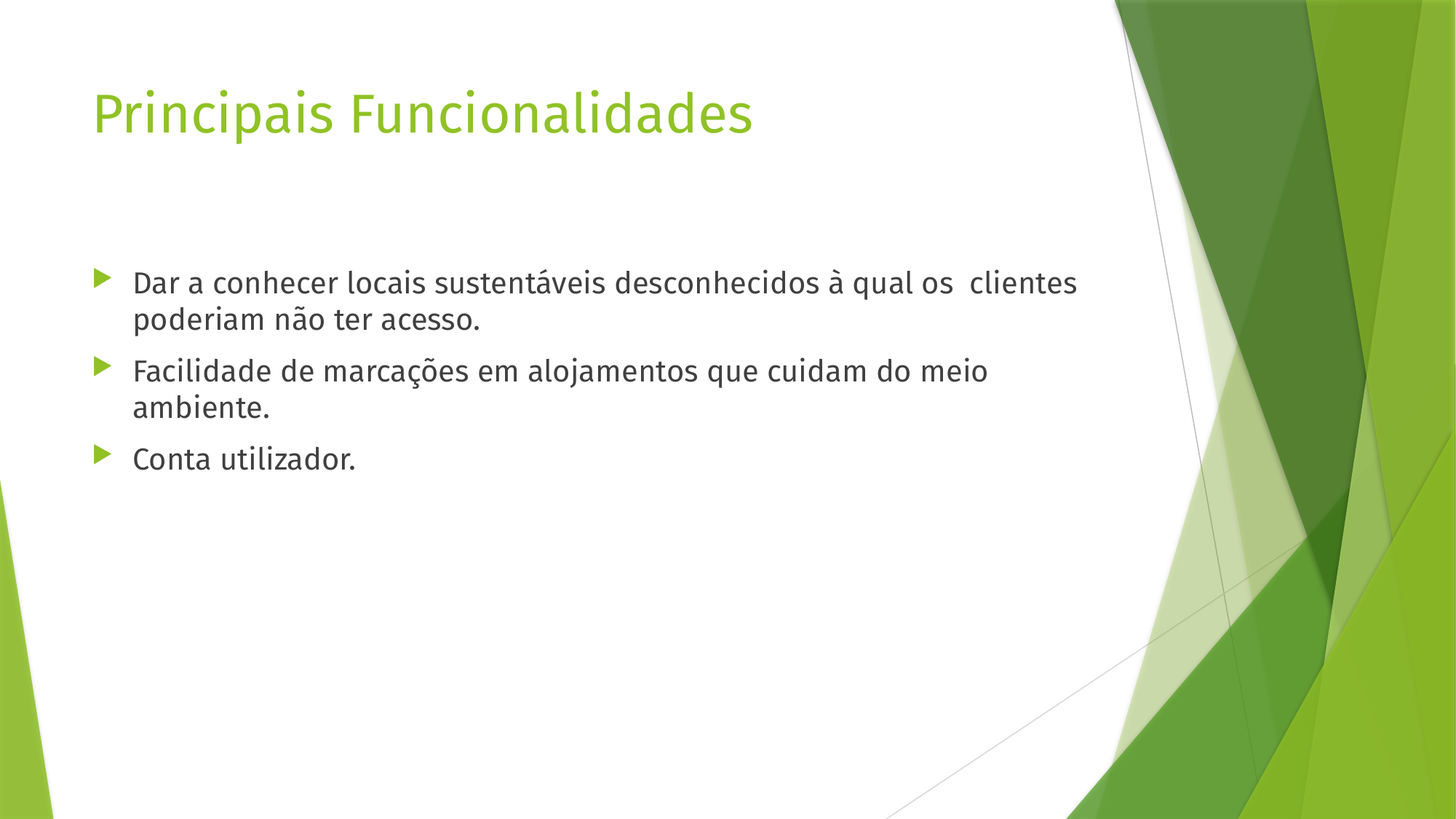

# Principais Funcionalidades
Dar a conhecer locais sustentáveis desconhecidos à qual os  clientes poderiam não ter acesso.
Facilidade de marcações em alojamentos que cuidam do meio ambiente.
Conta utilizador.